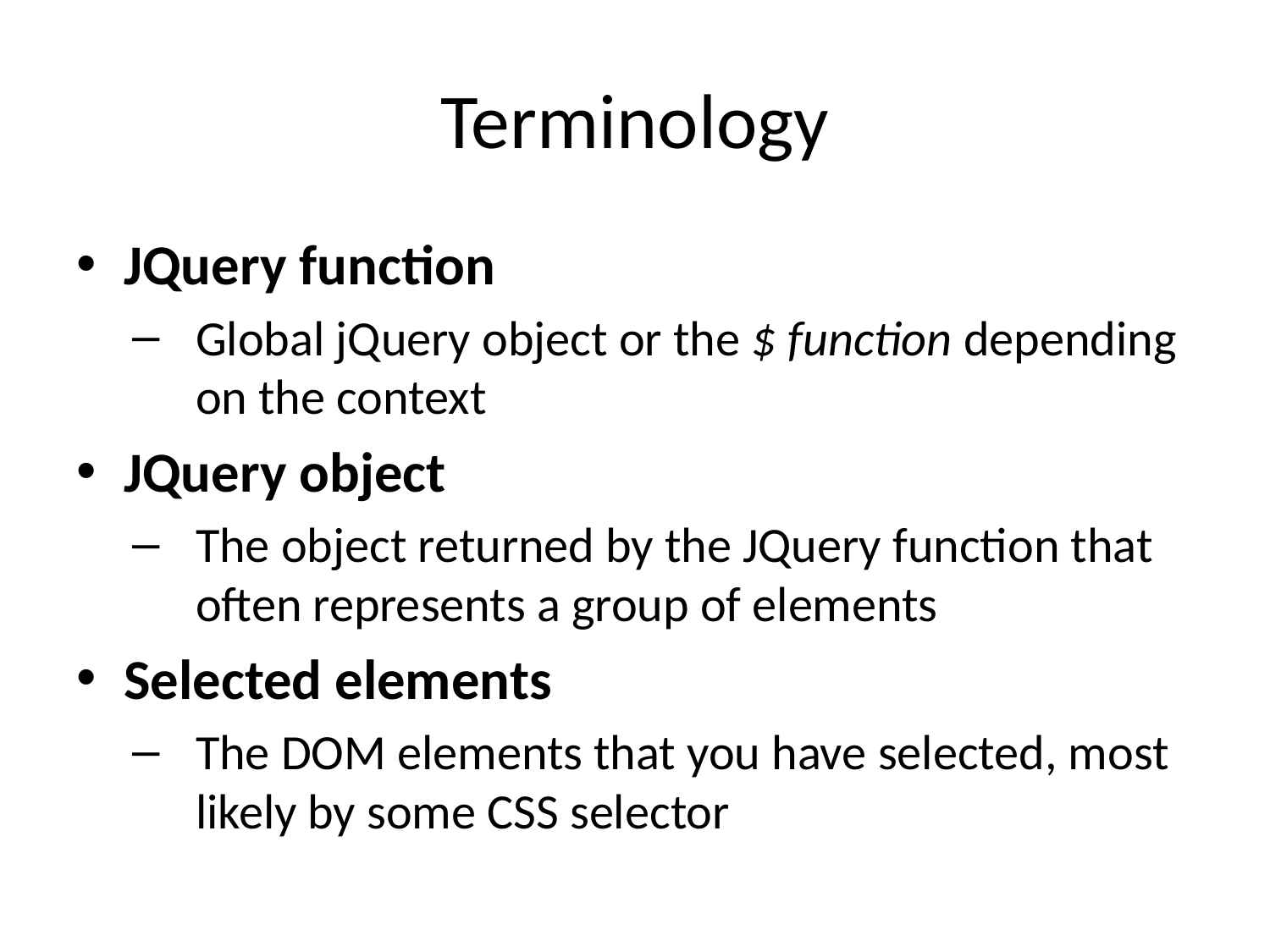

# Terminology
JQuery function
Global jQuery object or the $ function depending on the context
JQuery object
The object returned by the JQuery function that often represents a group of elements
Selected elements
The DOM elements that you have selected, most likely by some CSS selector